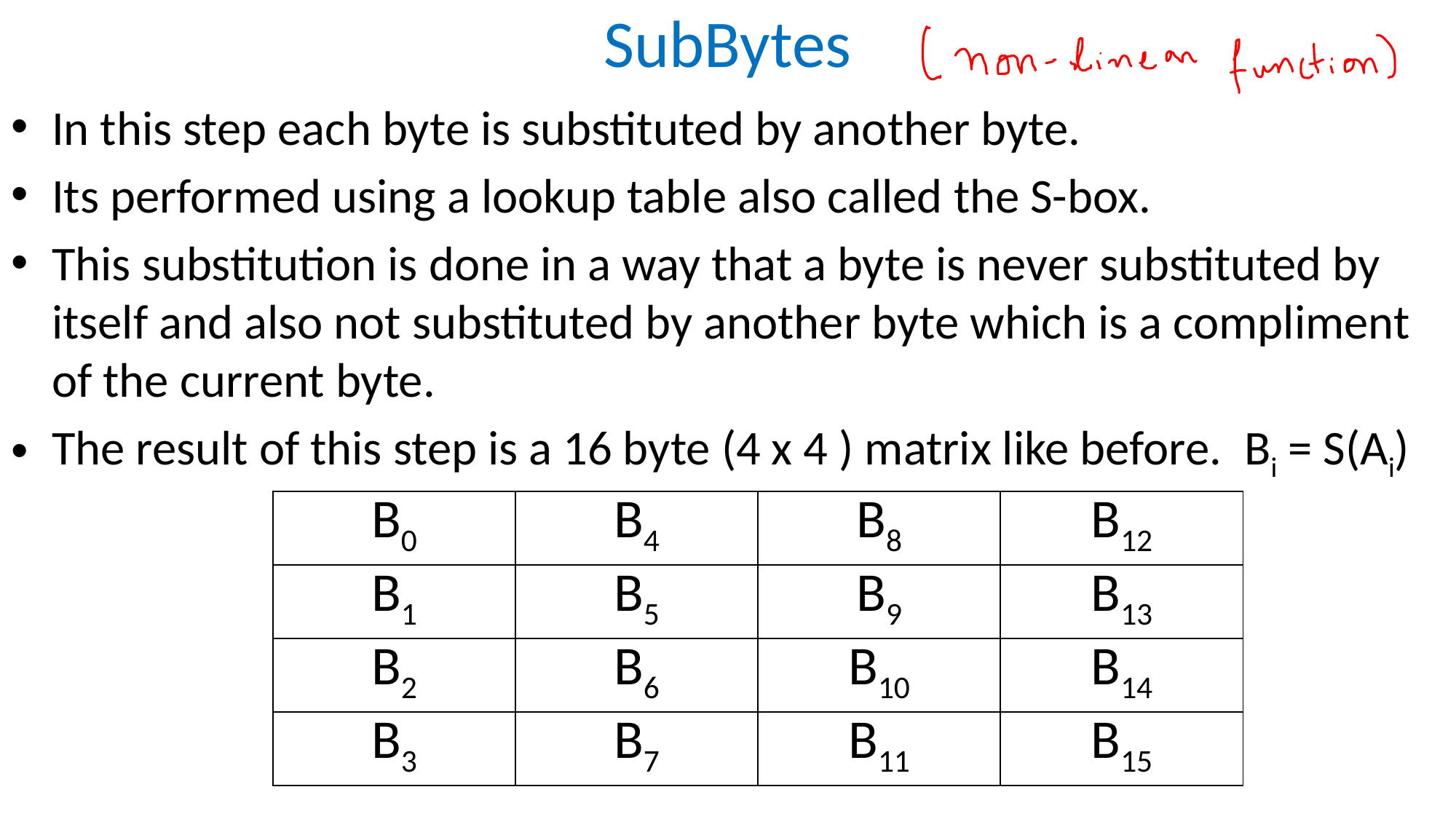

# SubBytes
In this step each byte is substituted by another byte.
Its performed using a lookup table also called the S-box.
This substitution is done in a way that a byte is never substituted by itself and also not substituted by another byte which is a compliment of the current byte.
The result of this step is a 16 byte (4 x 4 ) matrix like before.  Bi = S(Ai)

| B0 | B4 | B8 | B12 |
| --- | --- | --- | --- |
| B1 | B5 | B9 | B13 |
| B2 | B6 | B10 | B14 |
| B3 | B7 | B11 | B15 |